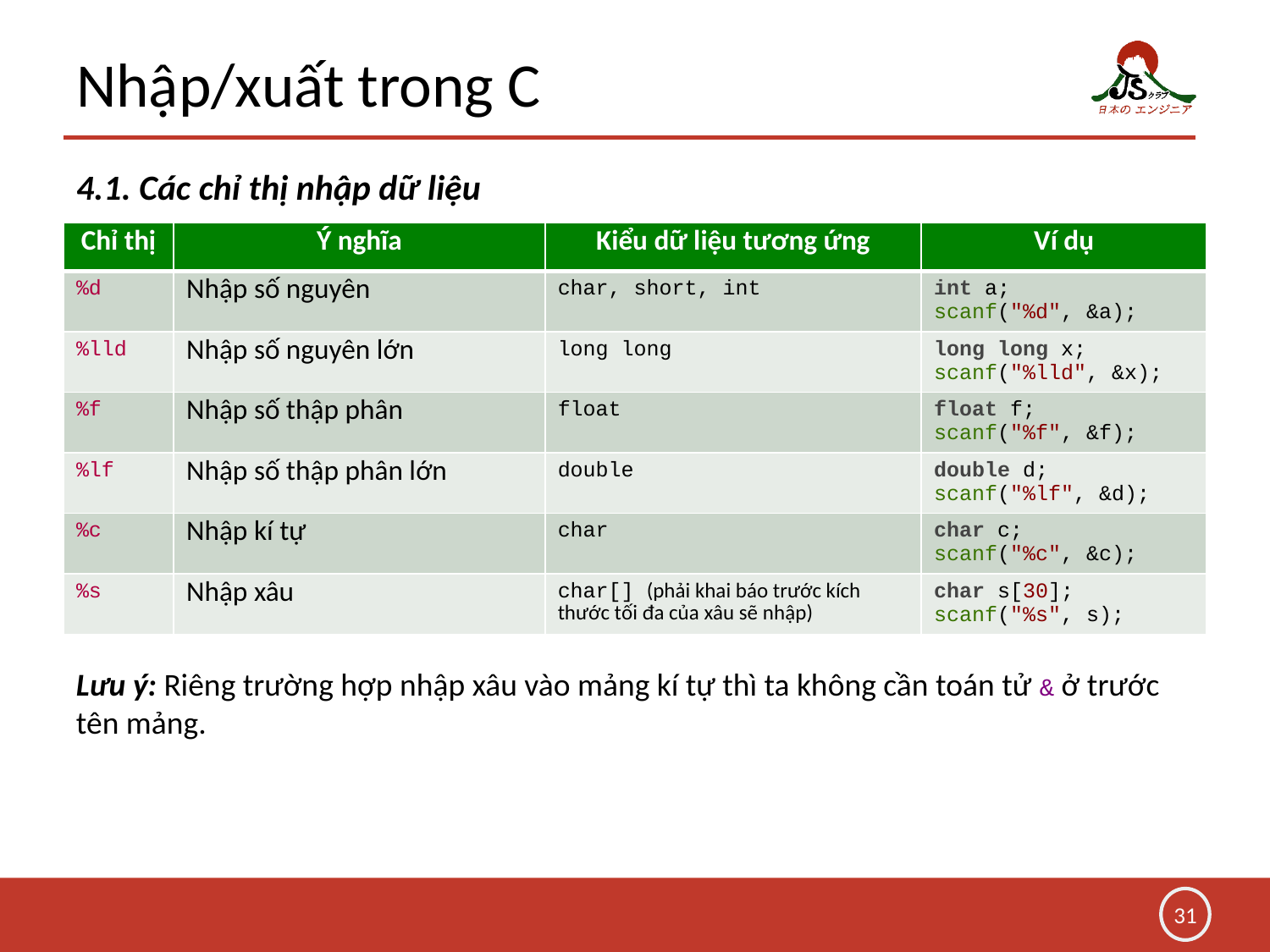

# Nhập/xuất trong C
4.1. Các chỉ thị nhập dữ liệu
| Chỉ thị | Ý nghĩa | Kiểu dữ liệu tương ứng | Ví dụ |
| --- | --- | --- | --- |
| %d | Nhập số nguyên | char, short, int | int a; scanf("%d", &a); |
| %lld | Nhập số nguyên lớn | long long | long long x; scanf("%lld", &x); |
| %f | Nhập số thập phân | float | float f; scanf("%f", &f); |
| %lf | Nhập số thập phân lớn | double | double d; scanf("%lf", &d); |
| %c | Nhập kí tự | char | char c; scanf("%c", &c); |
| %s | Nhập xâu | char[] (phải khai báo trước kích thước tối đa của xâu sẽ nhập) | char s[30]; scanf("%s", s); |
Lưu ý: Riêng trường hợp nhập xâu vào mảng kí tự thì ta không cần toán tử & ở trước tên mảng.